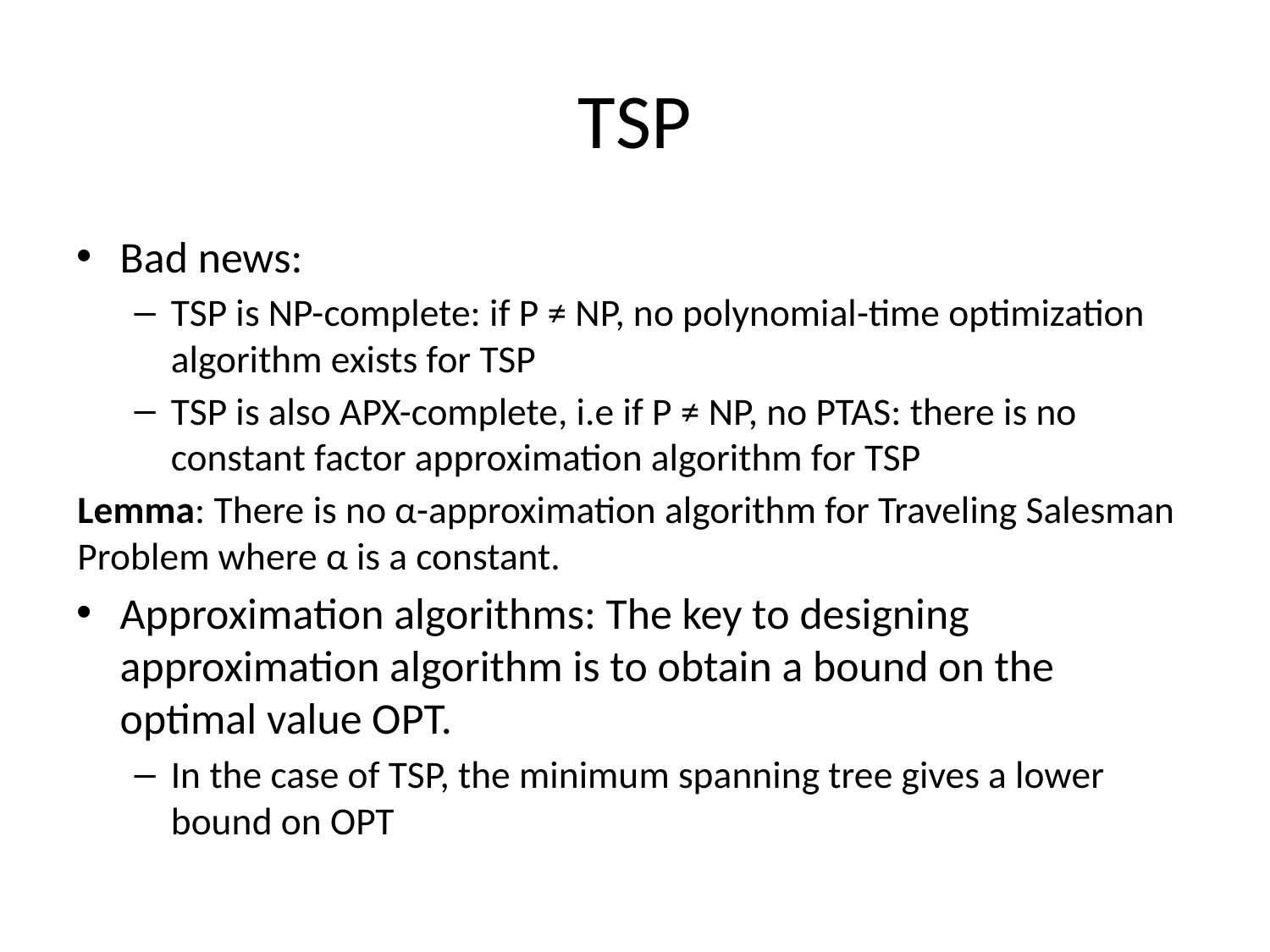

# TSP
Bad news:
TSP is NP-complete: if P ≠ NP, no polynomial-time optimization algorithm exists for TSP
TSP is also APX-complete, i.e if P ≠ NP, no PTAS: there is no constant factor approximation algorithm for TSP
Lemma: There is no α-approximation algorithm for Traveling Salesman Problem where α is a constant.
Approximation algorithms: The key to designing approximation algorithm is to obtain a bound on the optimal value OPT.
In the case of TSP, the minimum spanning tree gives a lower bound on OPT